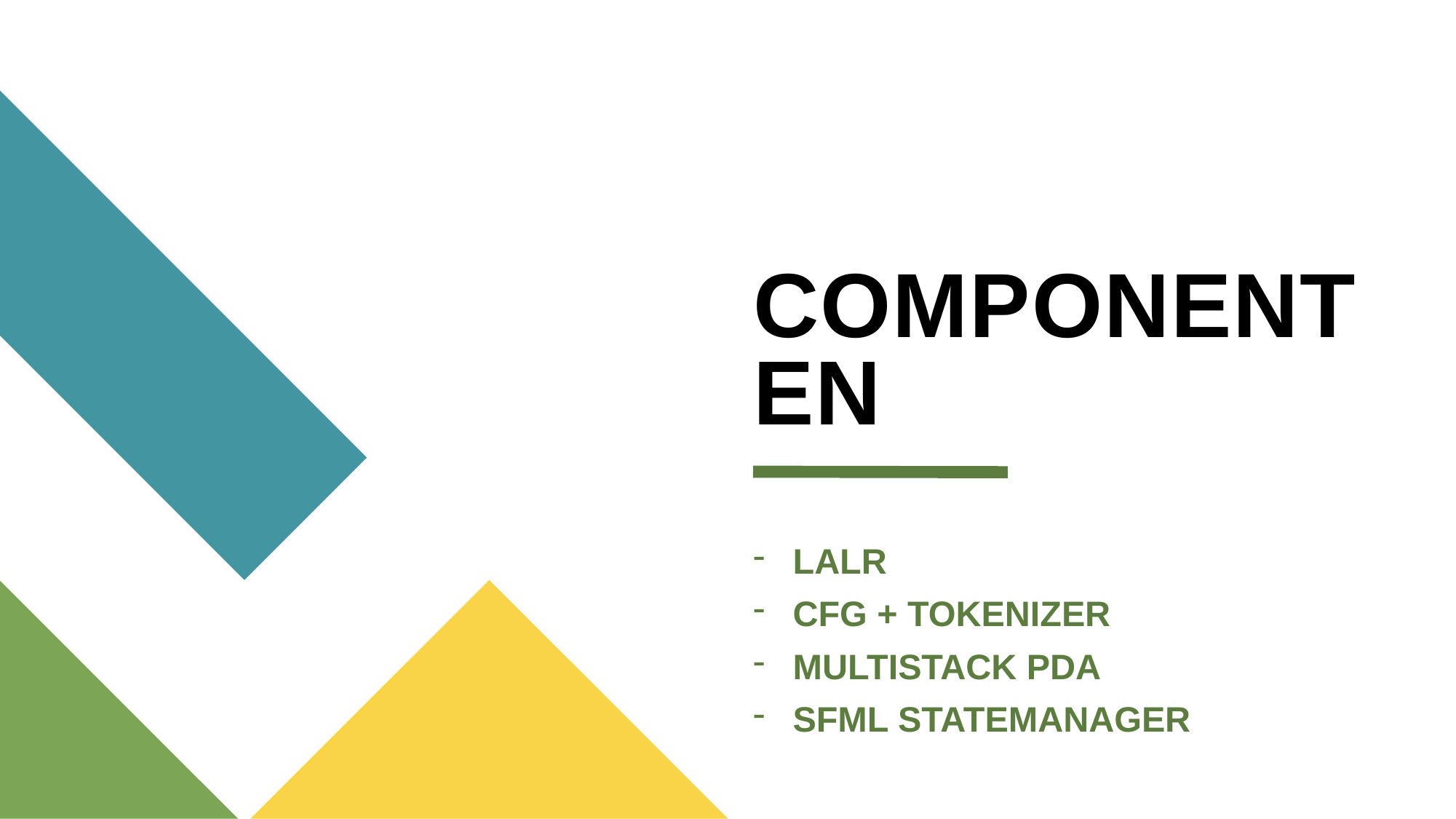

# COMPONENTEN
LALR
CFG + TOKENIZER
MULTISTACK PDA
SFML STATEMANAGER